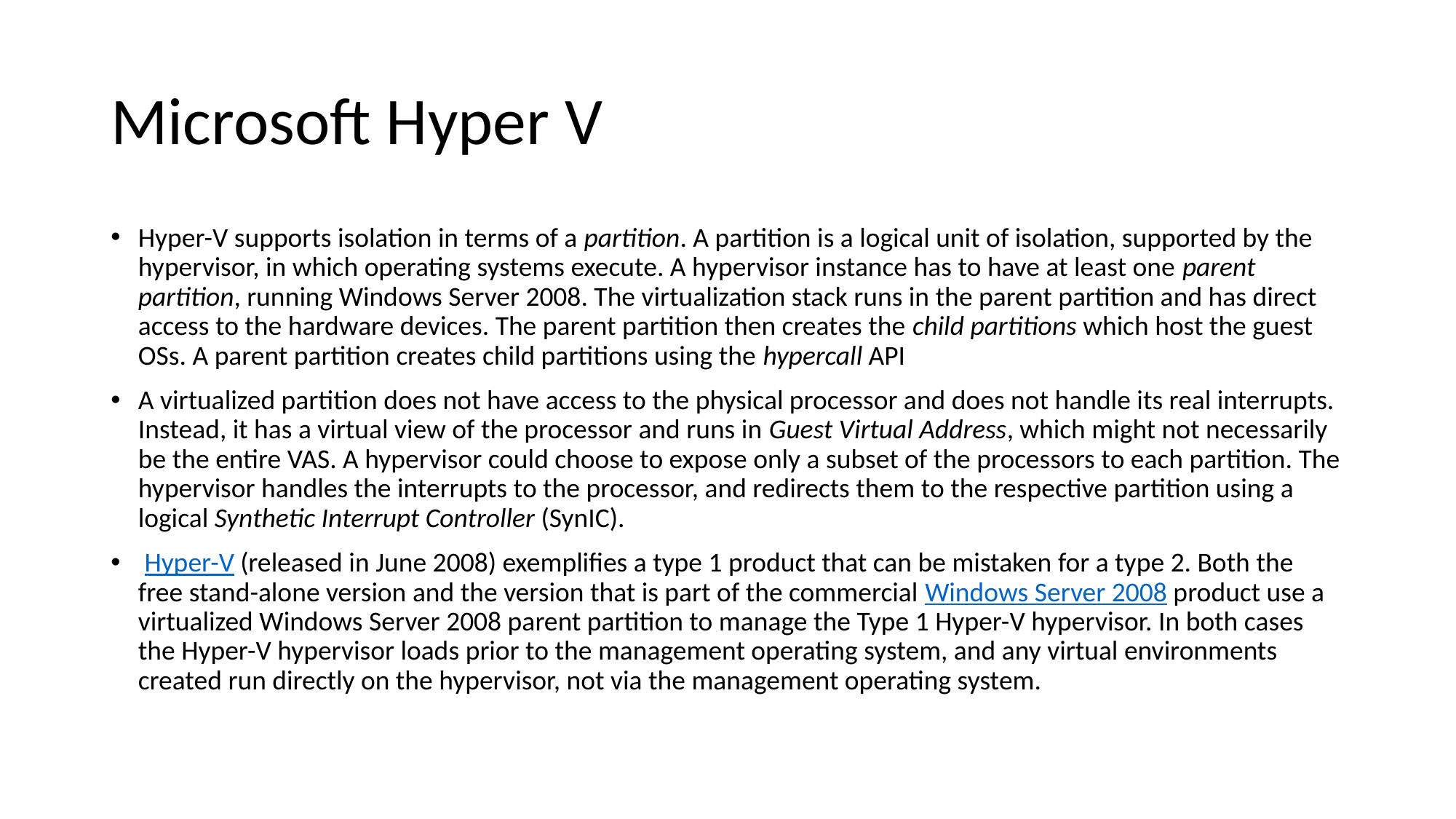

# Microsoft Hyper V
Hyper-V supports isolation in terms of a partition. A partition is a logical unit of isolation, supported by the hypervisor, in which operating systems execute. A hypervisor instance has to have at least one parent partition, running Windows Server 2008. The virtualization stack runs in the parent partition and has direct access to the hardware devices. The parent partition then creates the child partitions which host the guest OSs. A parent partition creates child partitions using the hypercall API
A virtualized partition does not have access to the physical processor and does not handle its real interrupts. Instead, it has a virtual view of the processor and runs in Guest Virtual Address, which might not necessarily be the entire VAS. A hypervisor could choose to expose only a subset of the processors to each partition. The hypervisor handles the interrupts to the processor, and redirects them to the respective partition using a logical Synthetic Interrupt Controller (SynIC).
 Hyper-V (released in June 2008) exemplifies a type 1 product that can be mistaken for a type 2. Both the free stand-alone version and the version that is part of the commercial Windows Server 2008 product use a virtualized Windows Server 2008 parent partition to manage the Type 1 Hyper-V hypervisor. In both cases the Hyper-V hypervisor loads prior to the management operating system, and any virtual environments created run directly on the hypervisor, not via the management operating system.